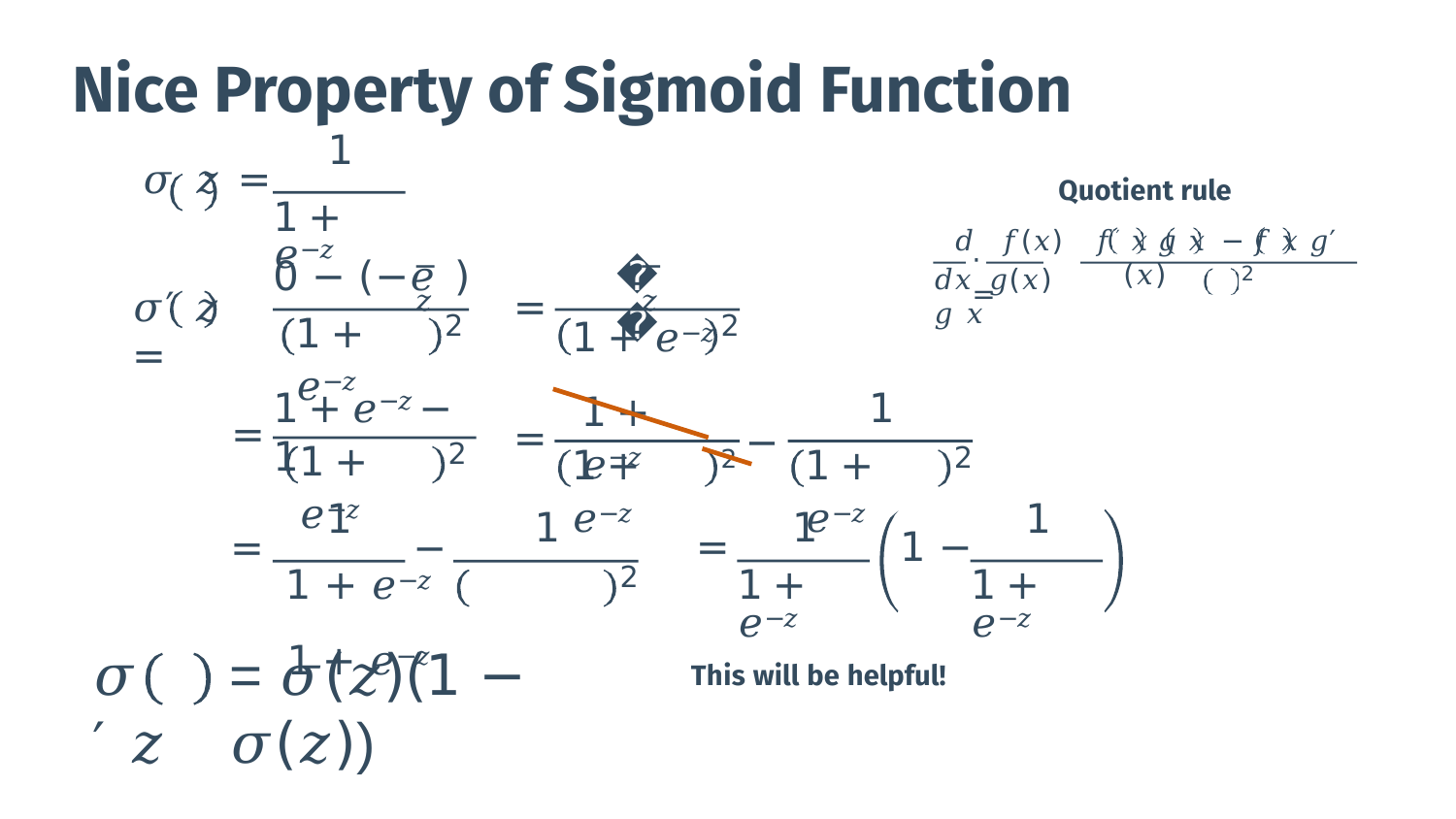

# Nice Property of Sigmoid Function
1
𝜎 𝑧	=
1 + 𝑒−𝑧
Quotient rule
𝑑	𝑓(𝑥)	𝑓′ 𝑥 𝑔 𝑥 − 𝑓 𝑥 𝑔′(𝑥)

⋅	=
−𝑧
−𝑧
0 − (−𝑒	)
𝑒
2
𝑑𝑥	𝑔(𝑥)	𝑔 𝑥

𝜎′ 𝑧	=
=
1 + 𝑒−𝑧
1 + 𝑒−𝑧

2
2
1 + 𝑒−𝑧

1 + 𝑒−𝑧 − 1
1

=
=
2 −
2
1 + 𝑒−𝑧
2

1 + 𝑒−𝑧
1 + 𝑒−𝑧

1
1
1 −
1 + 𝑒−𝑧
1
=	−
1 + 𝑒−𝑧	1 + 𝑒−𝑧
1

=
1 + 𝑒−𝑧
2

𝜎′ 𝑧
= 𝜎(𝑧)(1 − 𝜎(𝑧))

This will be helpful!
14